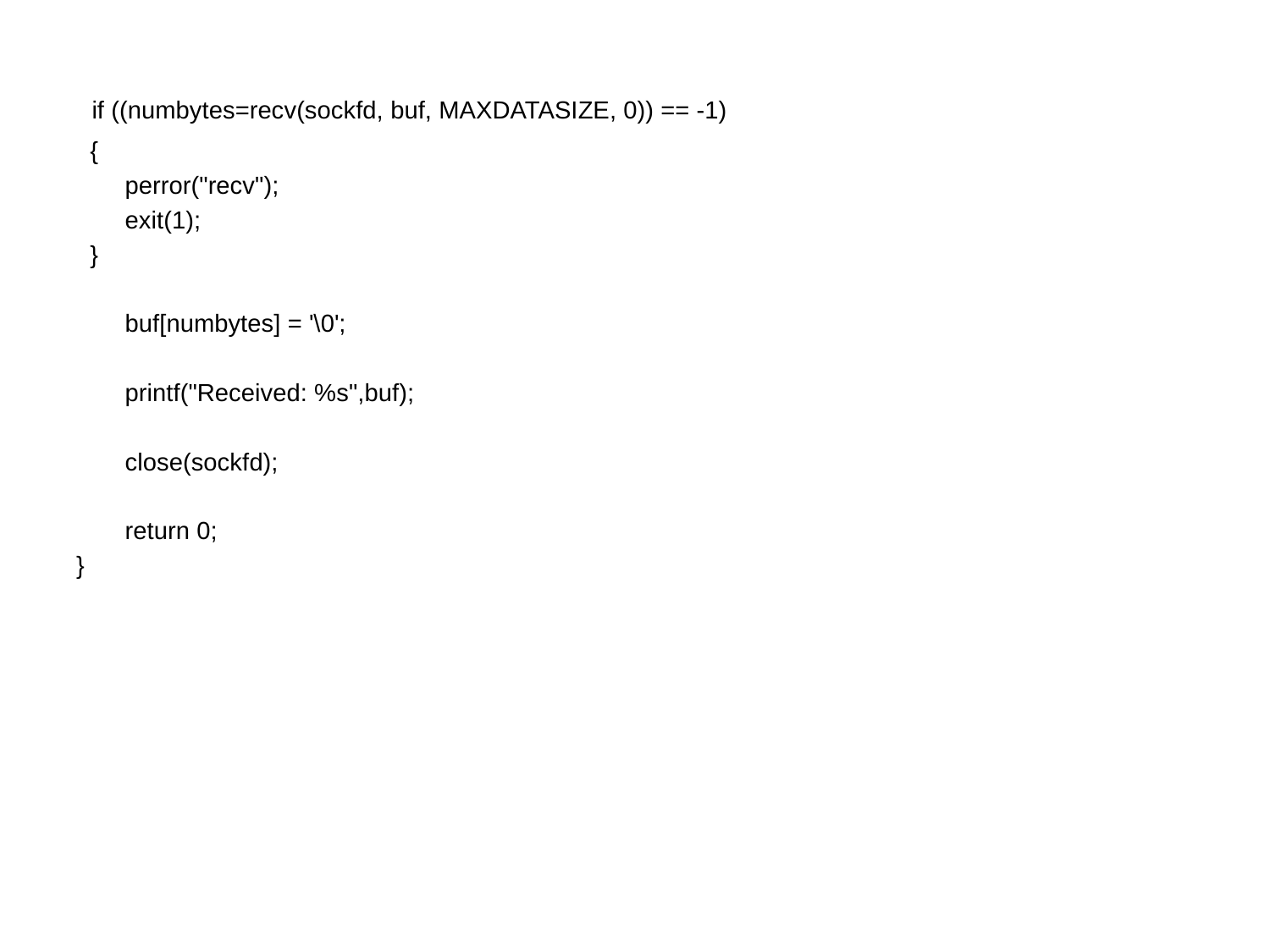

if ((numbytes=recv(sockfd, buf, MAXDATASIZE, 0)) == -1)
  {
       perror("recv");
       exit(1);
  }

       buf[numbytes] = '\0';

       printf("Received: %s",buf);

       close(sockfd);

       return 0;
}